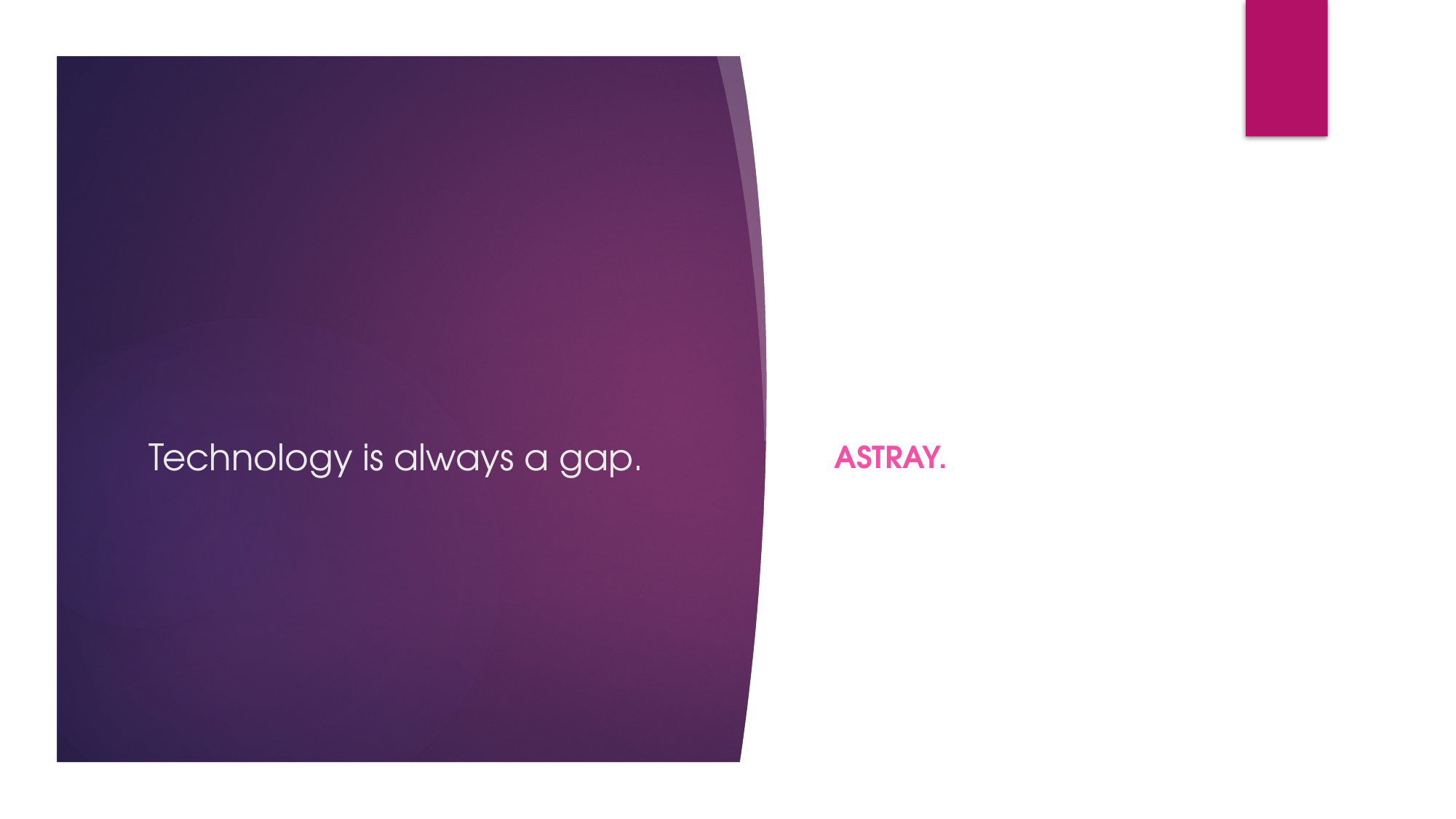

astray.
# Technology is always a gap.